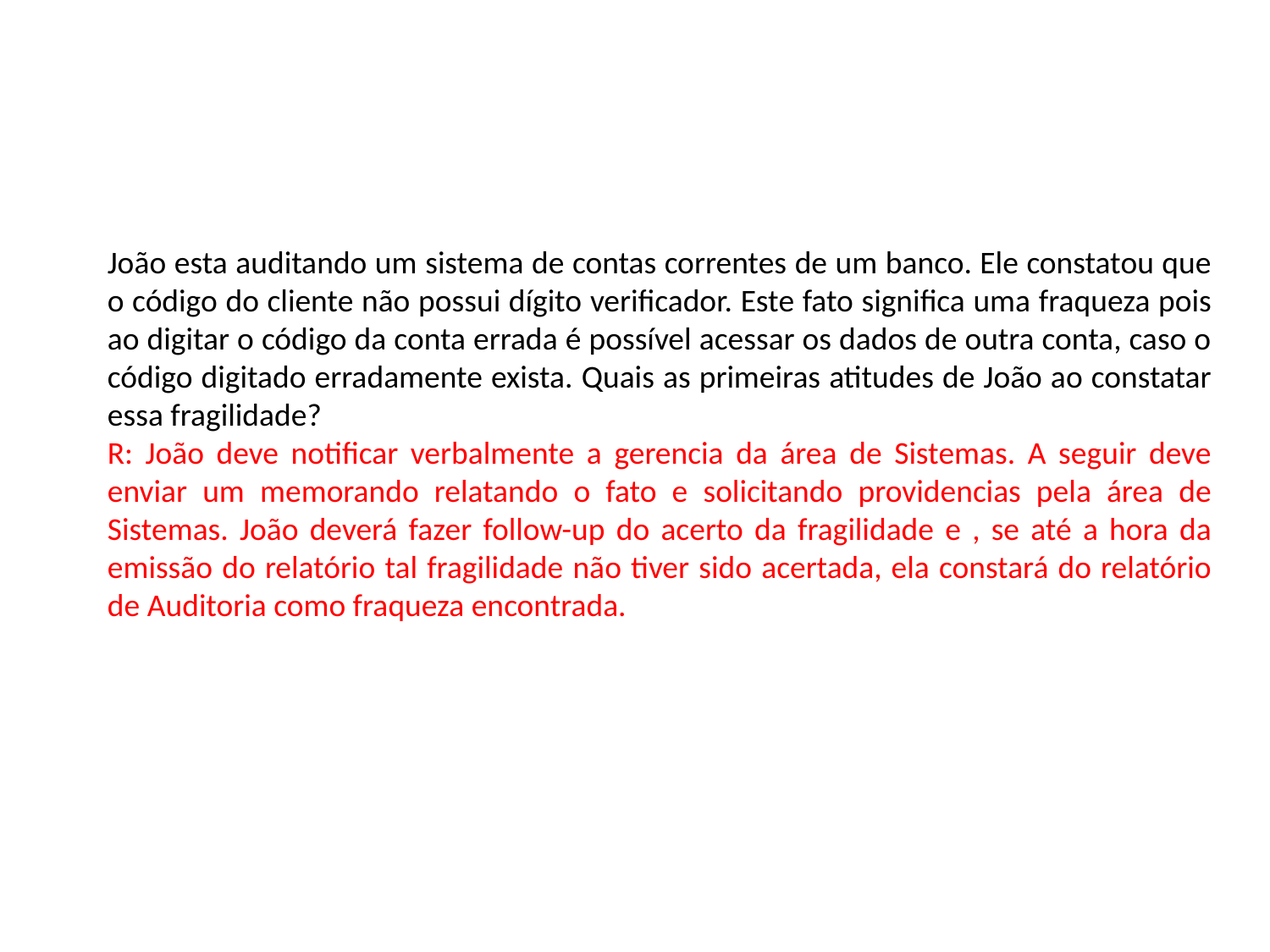

João esta auditando um sistema de contas correntes de um banco. Ele constatou que o código do cliente não possui dígito verificador. Este fato significa uma fraqueza pois ao digitar o código da conta errada é possível acessar os dados de outra conta, caso o código digitado erradamente exista. Quais as primeiras atitudes de João ao constatar essa fragilidade?
R: João deve notificar verbalmente a gerencia da área de Sistemas. A seguir deve enviar um memorando relatando o fato e solicitando providencias pela área de Sistemas. João deverá fazer follow-up do acerto da fragilidade e , se até a hora da emissão do relatório tal fragilidade não tiver sido acertada, ela constará do relatório de Auditoria como fraqueza encontrada.